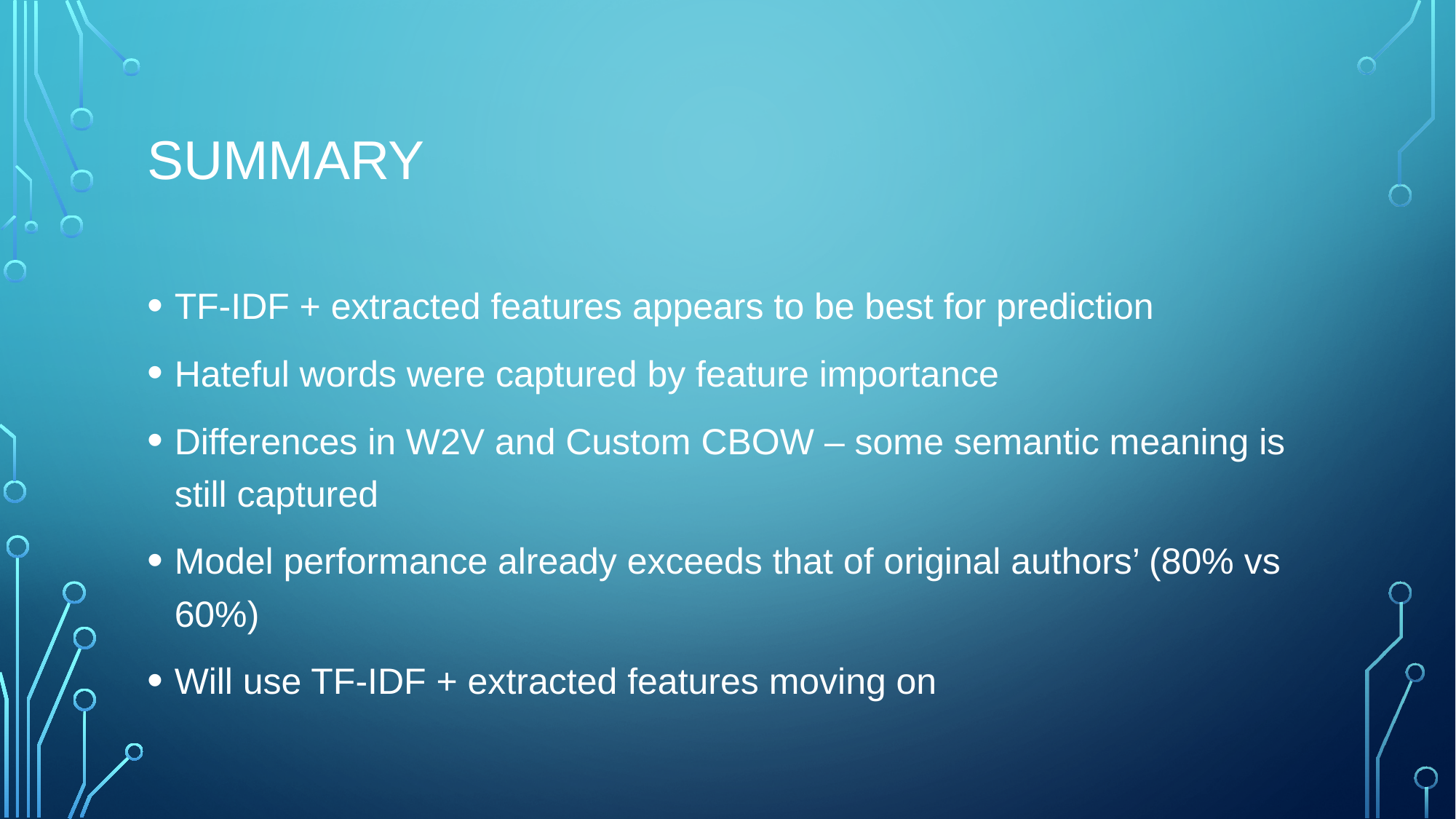

# summary
TF-IDF + extracted features appears to be best for prediction
Hateful words were captured by feature importance
Differences in W2V and Custom CBOW – some semantic meaning is still captured
Model performance already exceeds that of original authors’ (80% vs 60%)
Will use TF-IDF + extracted features moving on